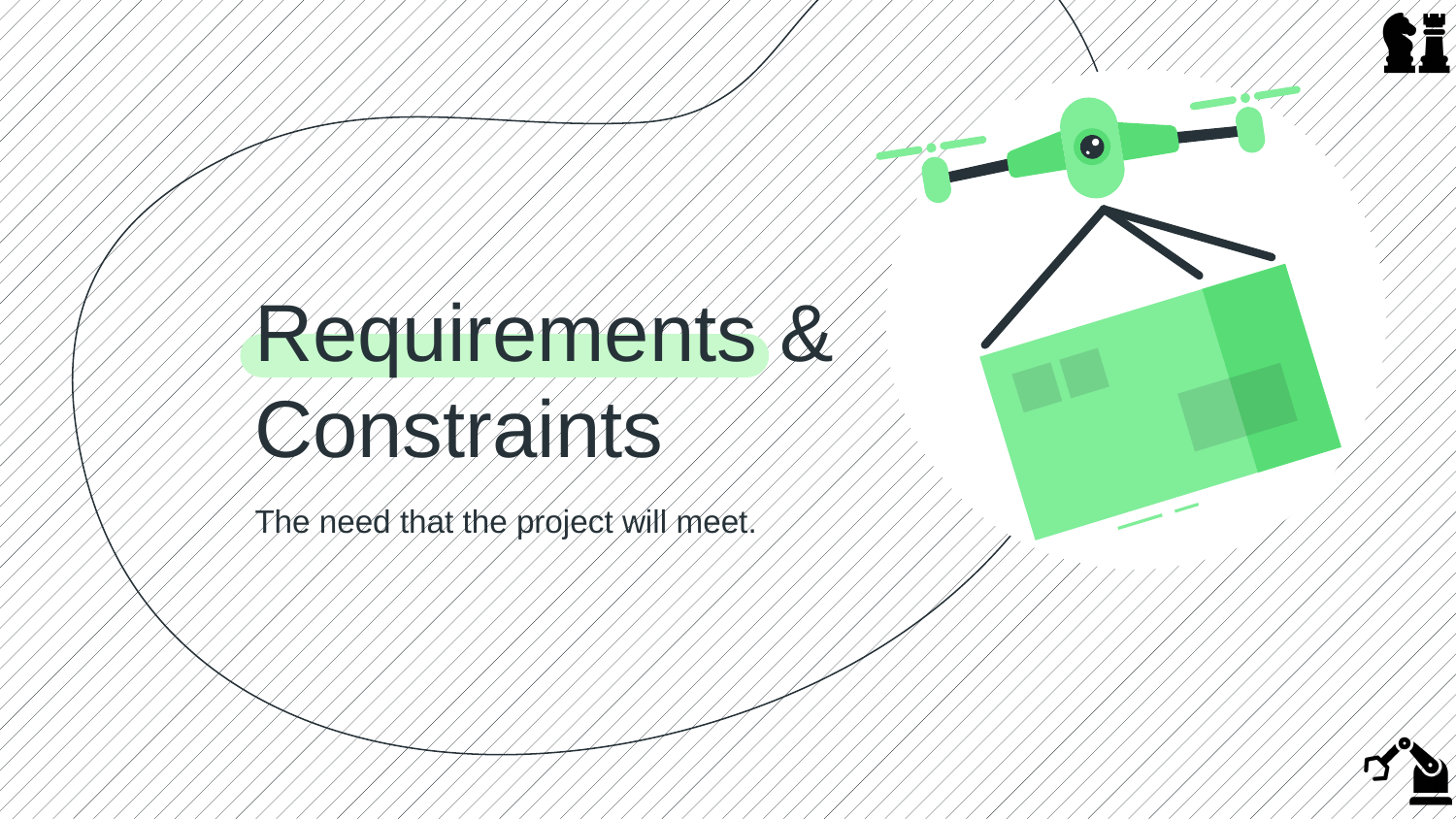

# Requirements & Constraints

The need that the project will meet.